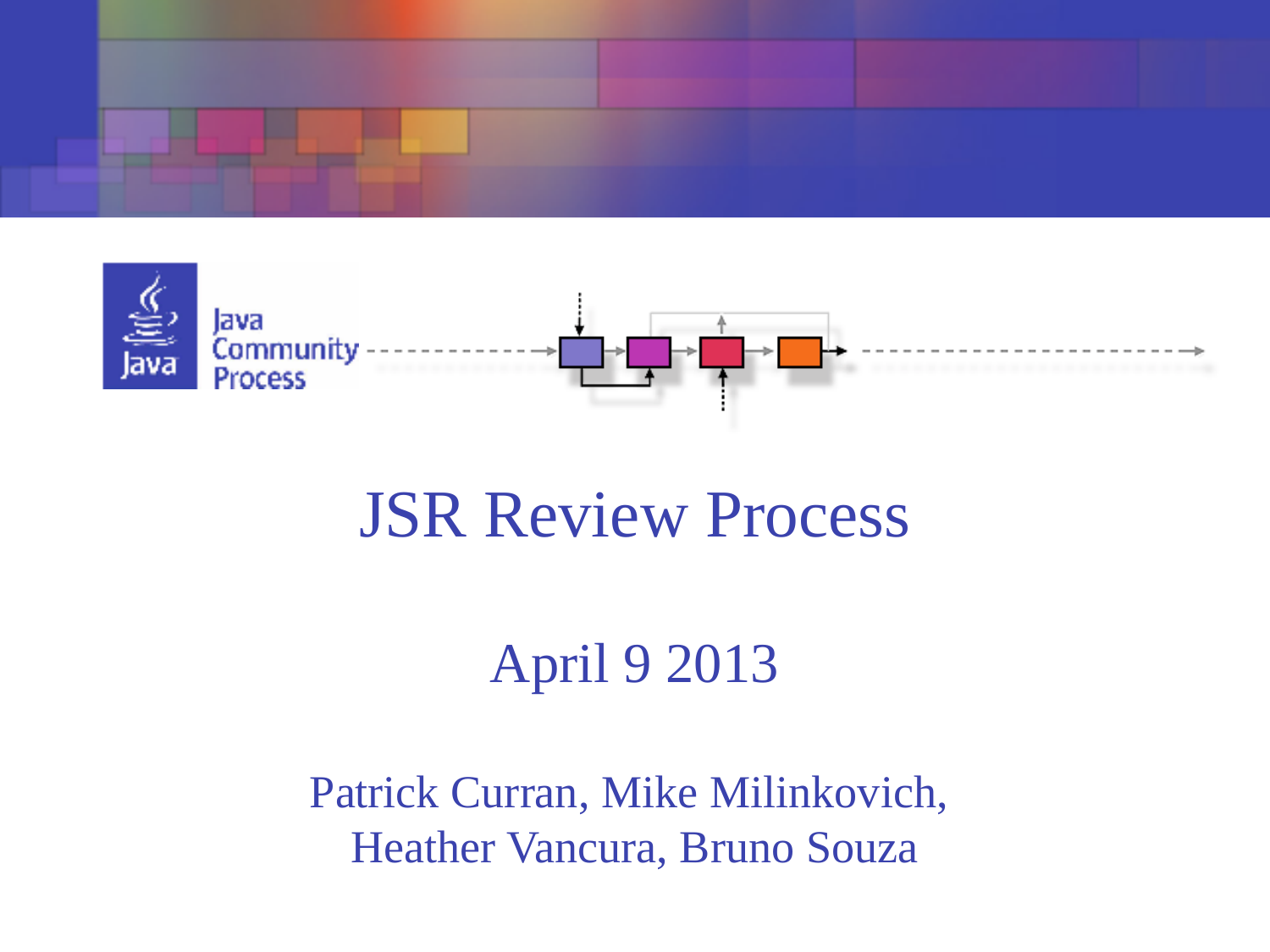

JSR Review Process
April 9 2013
Patrick Curran, Mike Milinkovich,
Heather Vancura, Bruno Souza